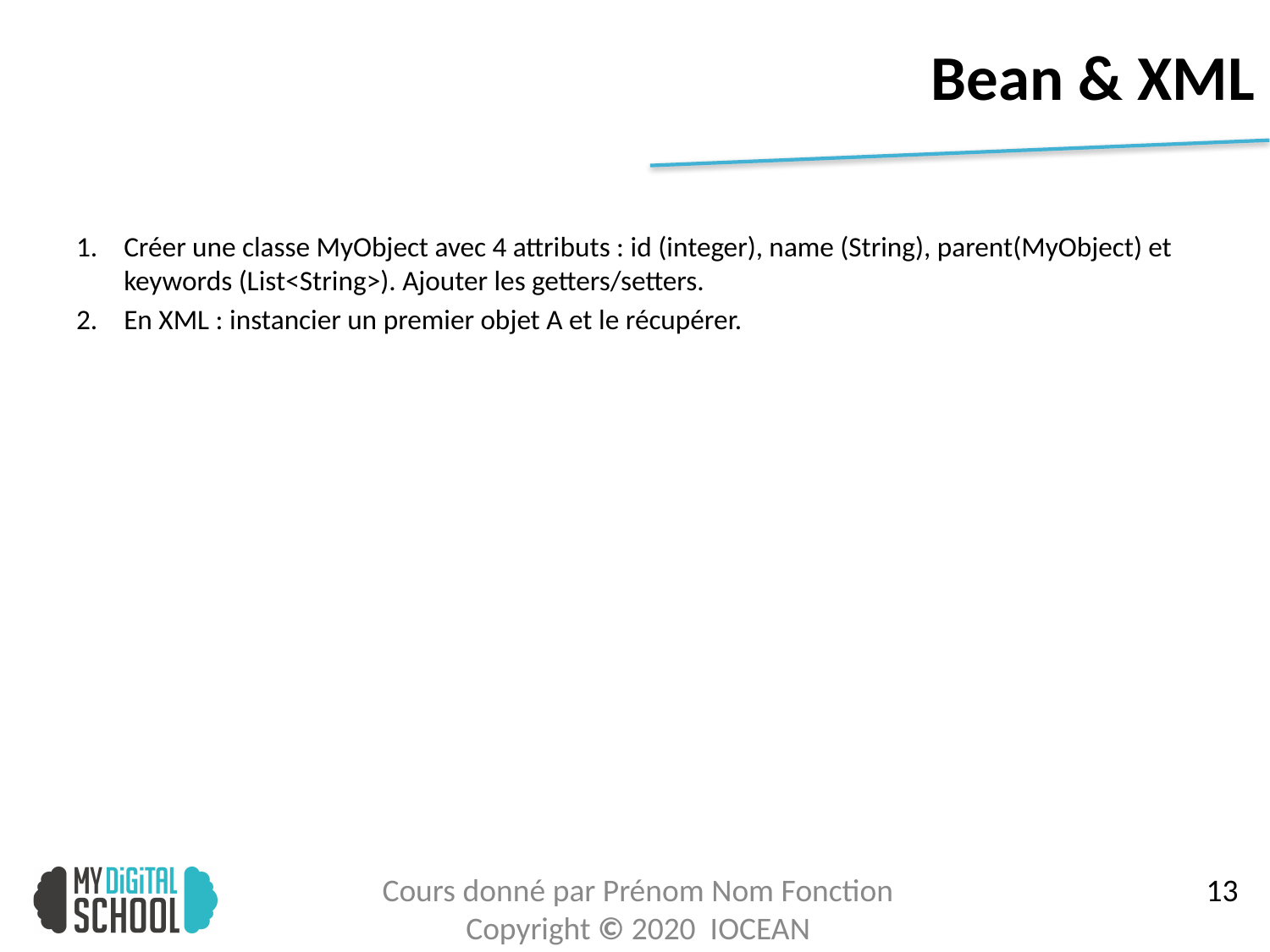

# Bean & XML
Créer une classe MyObject avec 4 attributs : id (integer), name (String), parent(MyObject) et keywords (List<String>). Ajouter les getters/setters.
En XML : instancier un premier objet A et le récupérer.

13